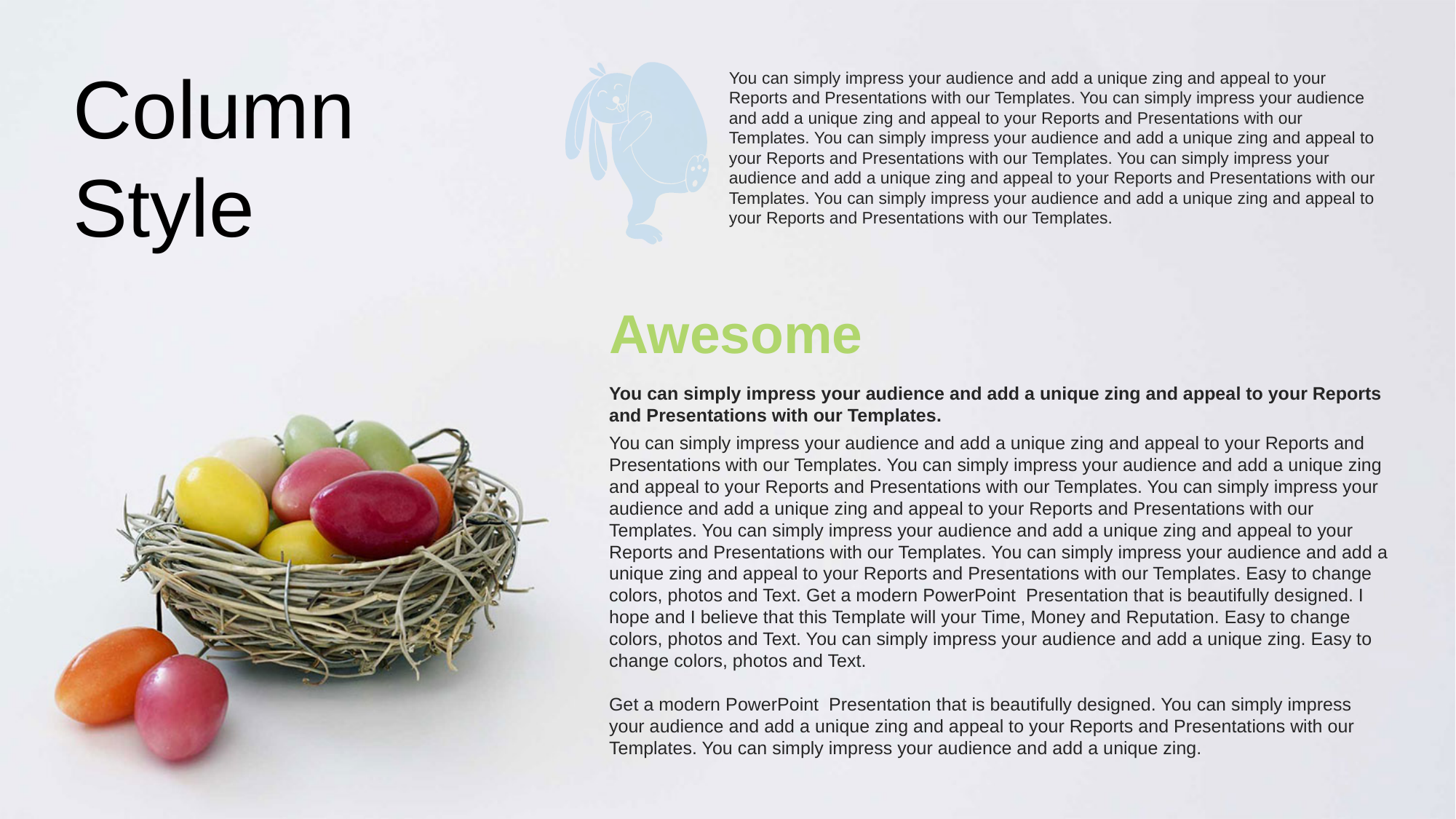

Column  Style

You can simply impress your audience and add a unique zing and appeal to your Reports and Presentations with our Templates. You can simply impress your audience and add a unique zing and appeal to your Reports and Presentations with our Templates. You can simply impress your audience and add a unique zing and appeal to your Reports and Presentations with our Templates. You can simply impress your audience and add a unique zing and appeal to your Reports and Presentations with our Templates. You can simply impress your audience and add a unique zing and appeal to your Reports and Presentations with our Templates.
Awesome
You can simply impress your audience and add a unique zing and appeal to your Reports and Presentations with our Templates.
You can simply impress your audience and add a unique zing and appeal to your Reports and Presentations with our Templates. You can simply impress your audience and add a unique zing and appeal to your Reports and Presentations with our Templates. You can simply impress your audience and add a unique zing and appeal to your Reports and Presentations with our Templates. You can simply impress your audience and add a unique zing and appeal to your Reports and Presentations with our Templates. You can simply impress your audience and add a unique zing and appeal to your Reports and Presentations with our Templates. Easy to change colors, photos and Text. Get a modern PowerPoint  Presentation that is beautifully designed. I hope and I believe that this Template will your Time, Money and Reputation. Easy to change colors, photos and Text. You can simply impress your audience and add a unique zing. Easy to change colors, photos and Text.

Get a modern PowerPoint  Presentation that is beautifully designed. You can simply impress your audience and add a unique zing and appeal to your Reports and Presentations with our Templates. You can simply impress your audience and add a unique zing.